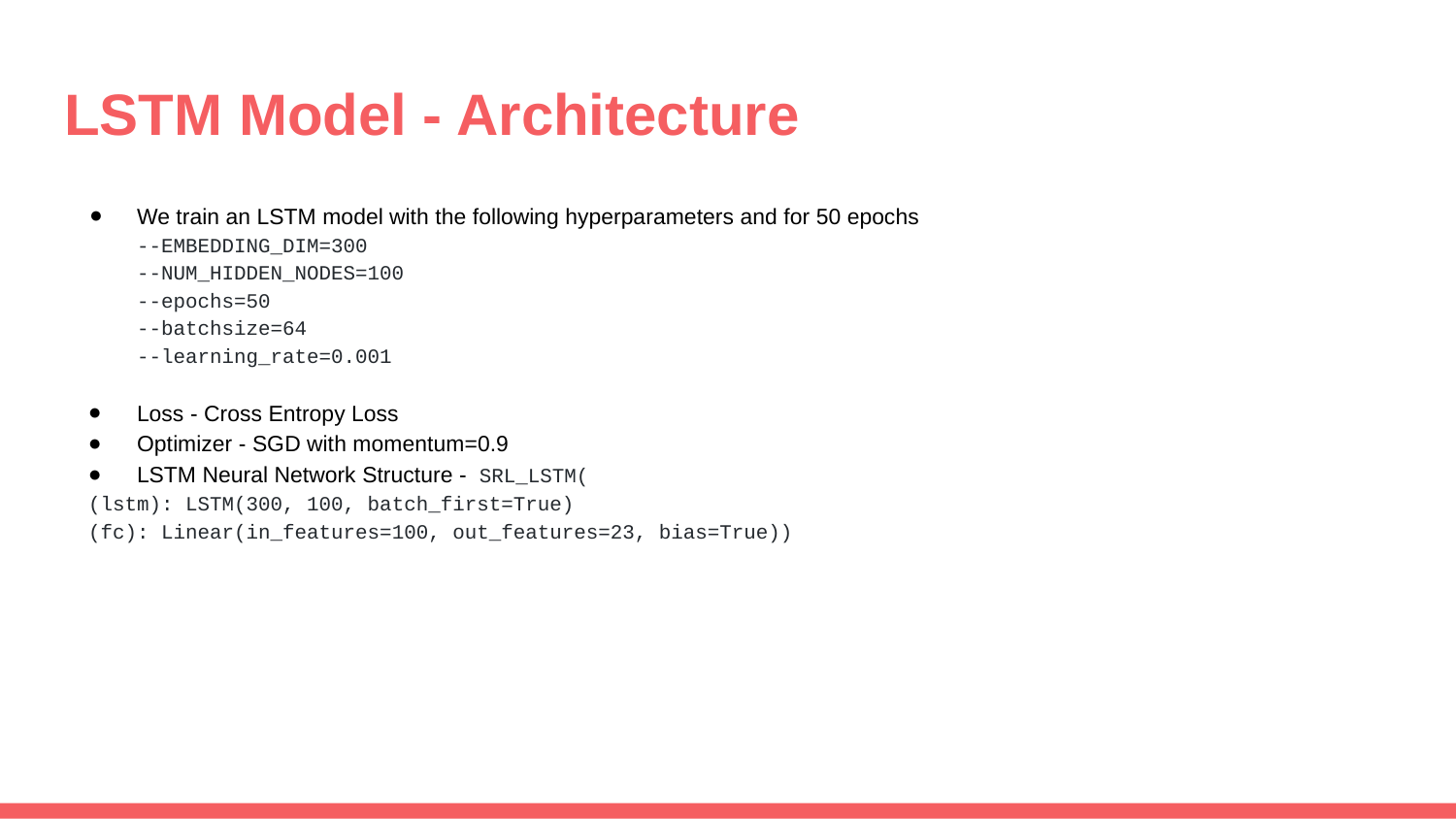

# LSTM Model - Architecture
We train an LSTM model with the following hyperparameters and for 50 epochs
--EMBEDDING_DIM=300
--NUM_HIDDEN_NODES=100
--epochs=50
--batchsize=64
--learning_rate=0.001

Loss - Cross Entropy Loss
Optimizer - SGD with momentum=0.9
LSTM Neural Network Structure - SRL_LSTM(
  (lstm): LSTM(300, 100, batch_first=True)
  (fc): Linear(in_features=100, out_features=23, bias=True))